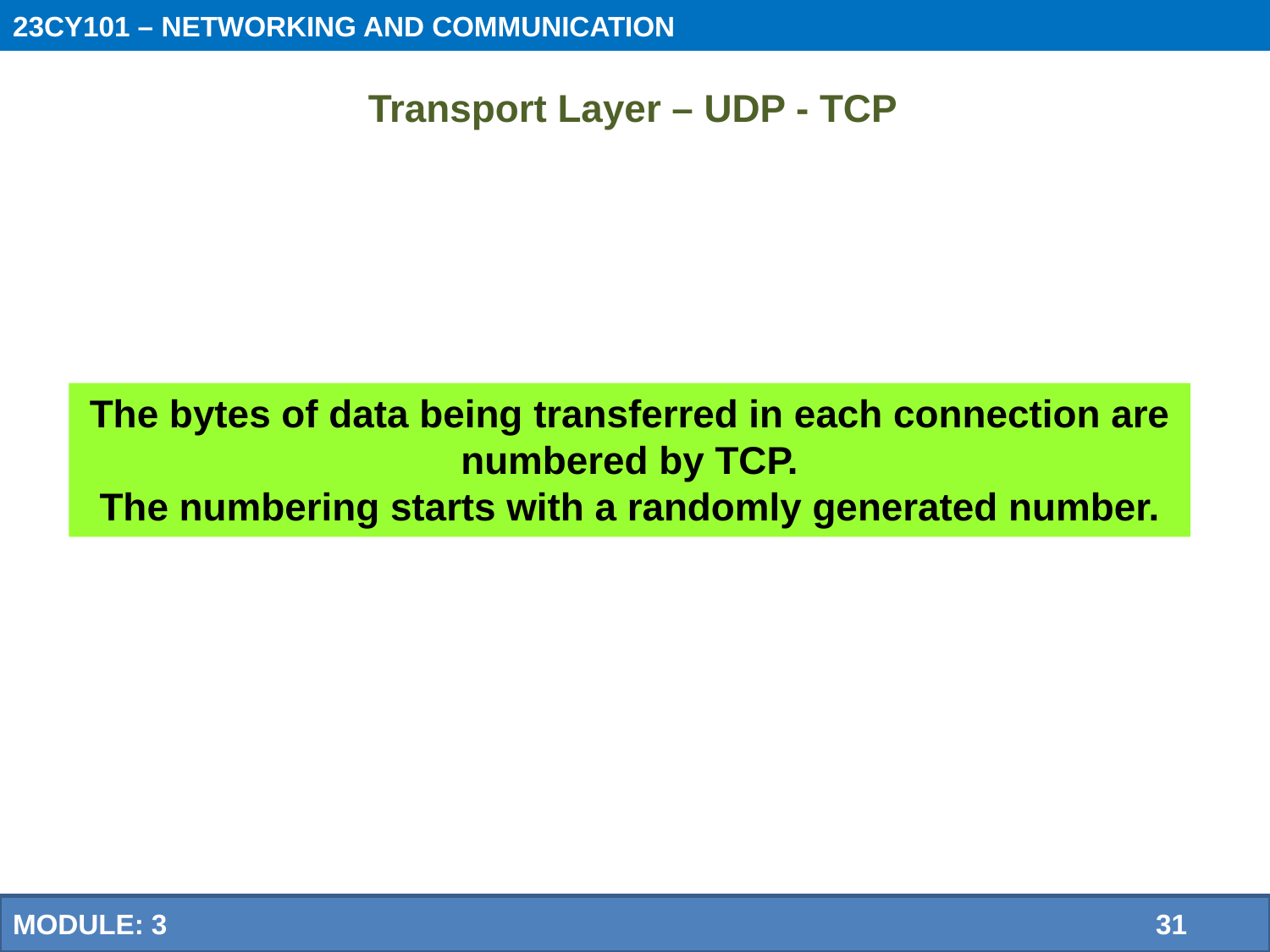

23CY101 – NETWORKING AND COMMUNICATION
 Transport Layer – UDP - TCP
The bytes of data being transferred in each connection are numbered by TCP.
The numbering starts with a randomly generated number.
MODULE: 3                                                                                              		31